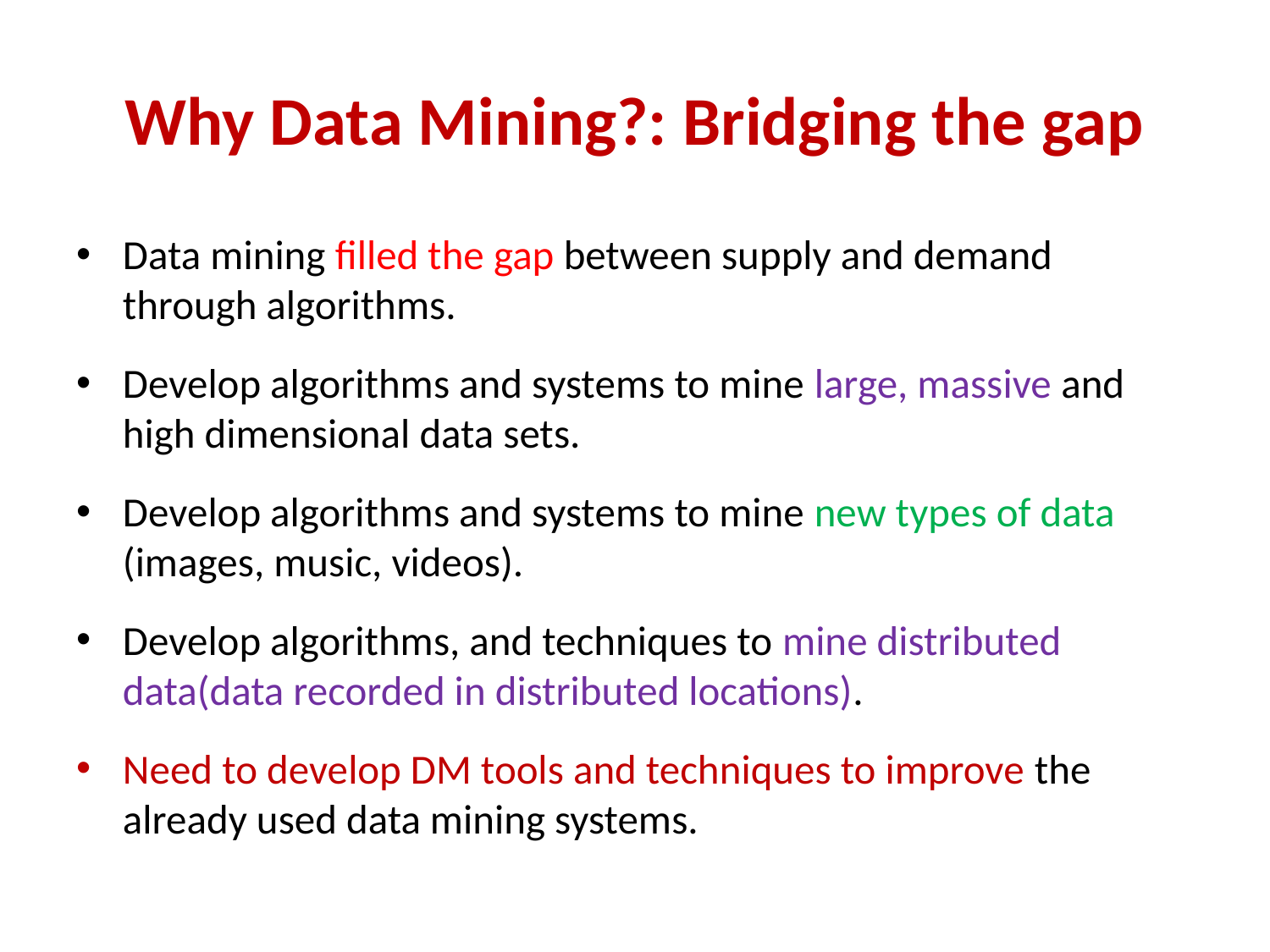

# Why Data Mining?: Bridging the gap
Data mining filled the gap between supply and demand through algorithms.
Develop algorithms and systems to mine large, massive and high dimensional data sets.
Develop algorithms and systems to mine new types of data (images, music, videos).
Develop algorithms, and techniques to mine distributed data(data recorded in distributed locations).
Need to develop DM tools and techniques to improve the already used data mining systems.